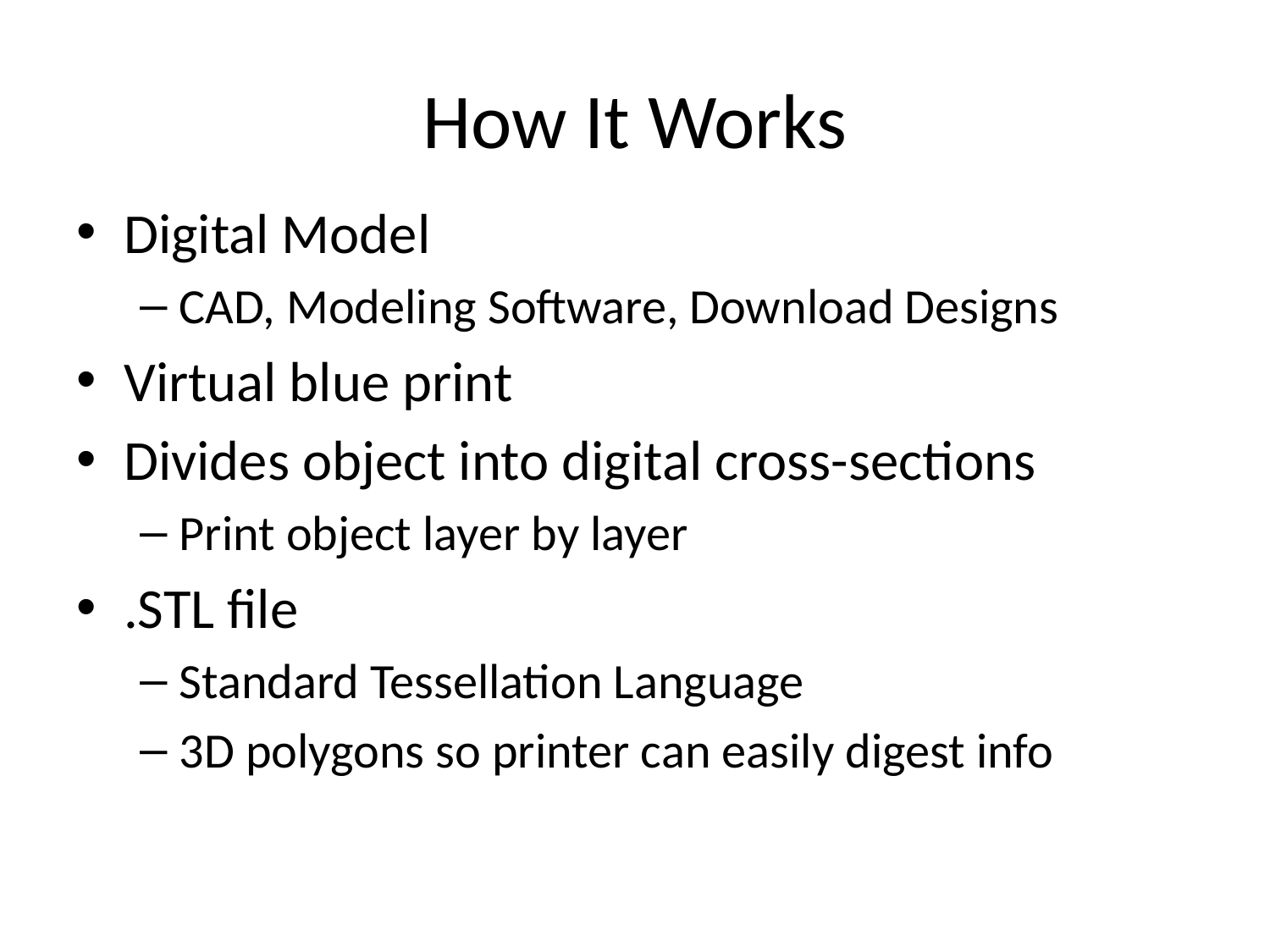

# How It Works
Digital Model
CAD, Modeling Software, Download Designs
Virtual blue print
Divides object into digital cross-sections
Print object layer by layer
.STL file
Standard Tessellation Language
3D polygons so printer can easily digest info